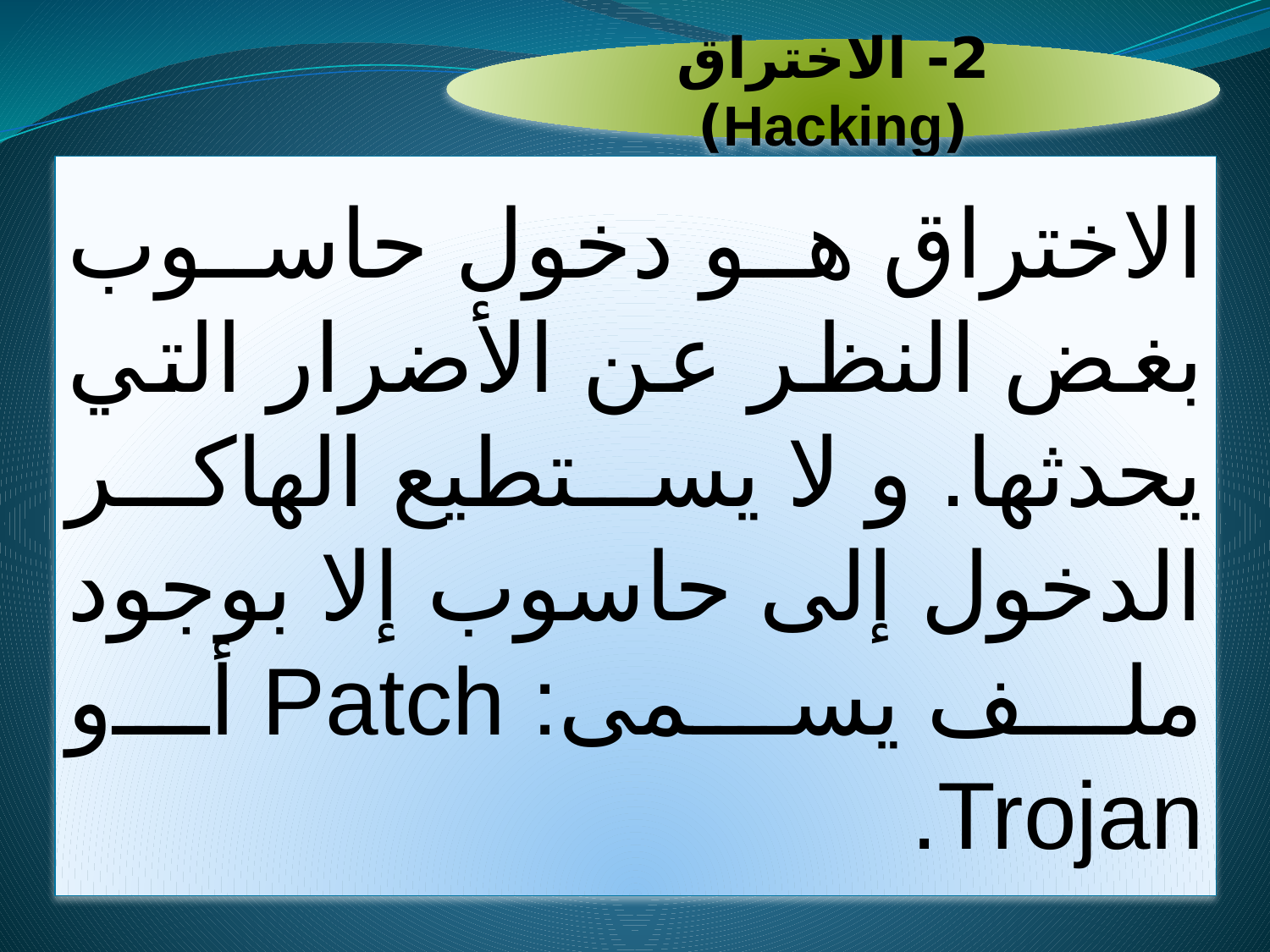

2- الاختراق (Hacking)
الاختراق هو دخول حاسوب بغض النظر عن الأضرار التي يحدثها. و لا يستطيع الهاكر الدخول إلى حاسوب إلا بوجود ملف يسمى: Patch أو Trojan.